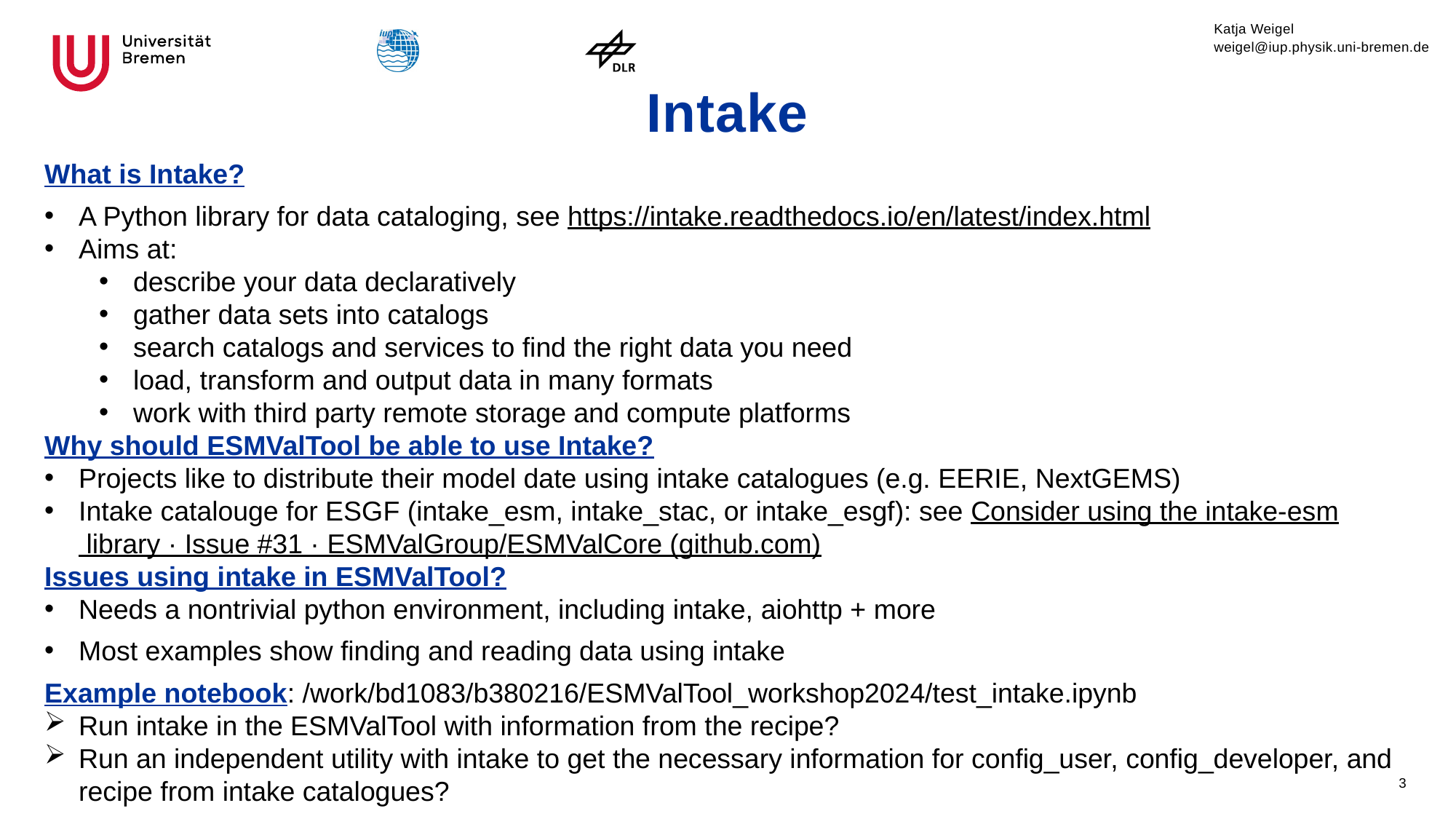

# Intake
What is Intake?
A Python library for data cataloging, see https://intake.readthedocs.io/en/latest/index.html
Aims at:
describe your data declaratively
gather data sets into catalogs
search catalogs and services to find the right data you need
load, transform and output data in many formats
work with third party remote storage and compute platforms
Why should ESMValTool be able to use Intake?
Projects like to distribute their model date using intake catalogues (e.g. EERIE, NextGEMS)
Intake catalouge for ESGF (intake_esm, intake_stac, or intake_esgf): see Consider using the intake-esm library · Issue #31 · ESMValGroup/ESMValCore (github.com)
Issues using intake in ESMValTool?
Needs a nontrivial python environment, including intake, aiohttp + more
Most examples show finding and reading data using intake
Example notebook: /work/bd1083/b380216/ESMValTool_workshop2024/test_intake.ipynb
Run intake in the ESMValTool with information from the recipe?
Run an independent utility with intake to get the necessary information for config_user, config_developer, and  recipe from intake catalogues?